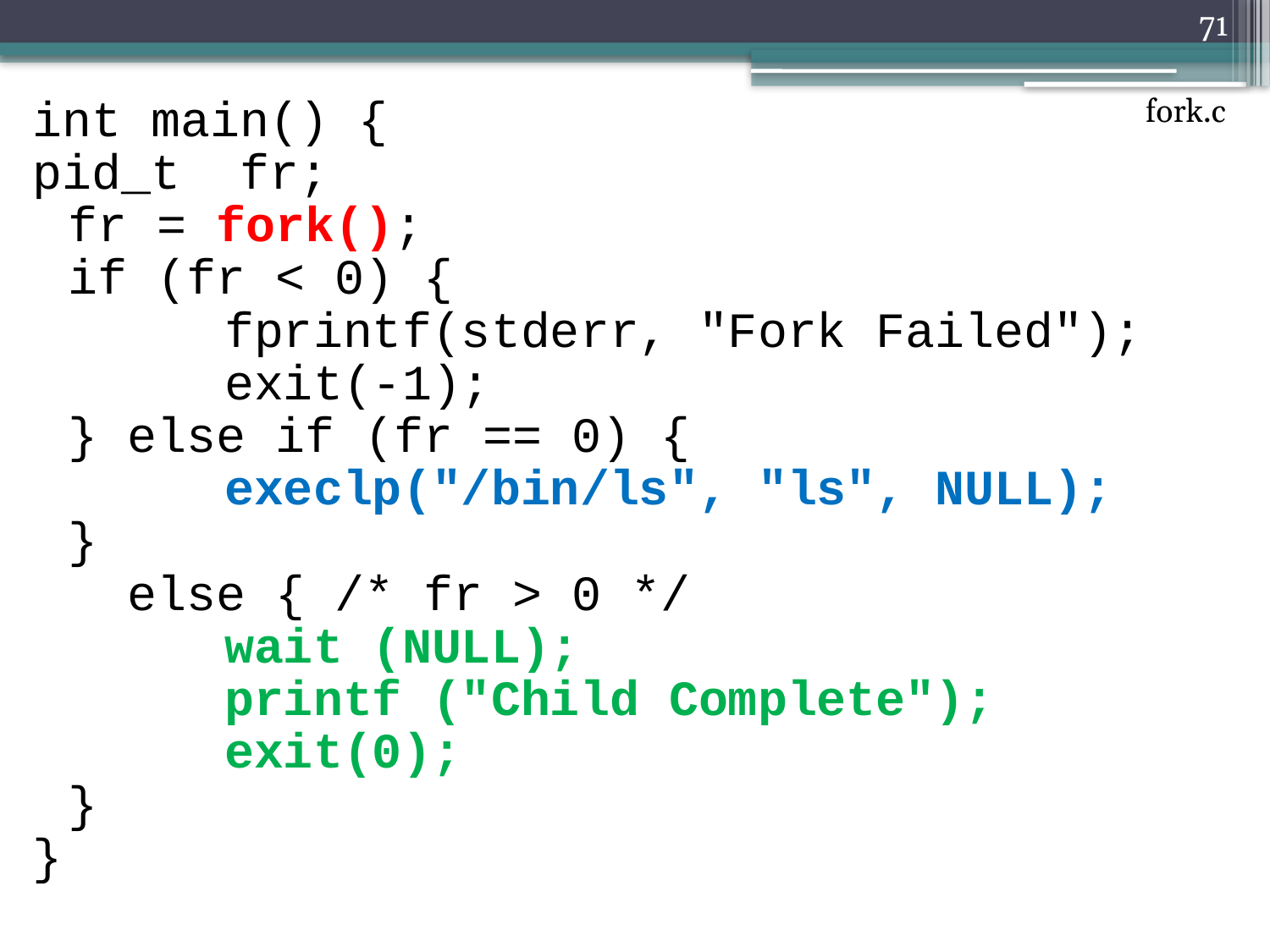

71
fork.c
int main() {
pid_t  fr;
	fr = fork();
	if (fr < 0) {
		 fprintf(stderr, "Fork Failed");
		 exit(-1);
	} else if (fr == 0) {
		 execlp("/bin/ls", "ls", NULL);
	}
	  else { /* fr > 0 */
		 wait (NULL);
		 printf ("Child Complete");
		 exit(0);
	}
}